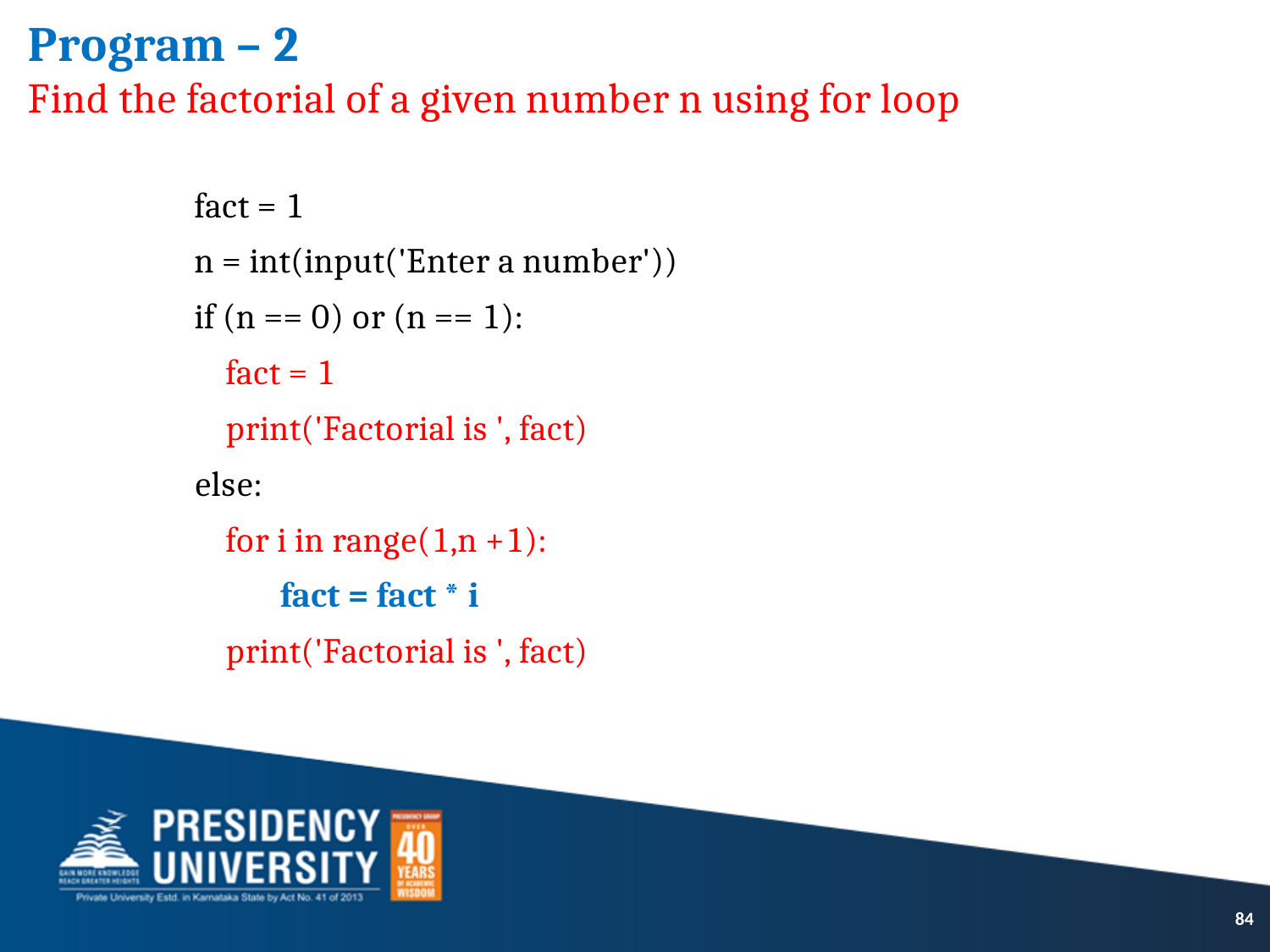

Program – 2
Find the factorial of a given number n using for loop
fact = 1
n = int(input('Enter a number'))
if (n == 0) or (n == 1):
    fact = 1
    print('Factorial is ', fact)
else:
    for i in range(1,n +1):
           fact = fact * i
    print('Factorial is ', fact)

84